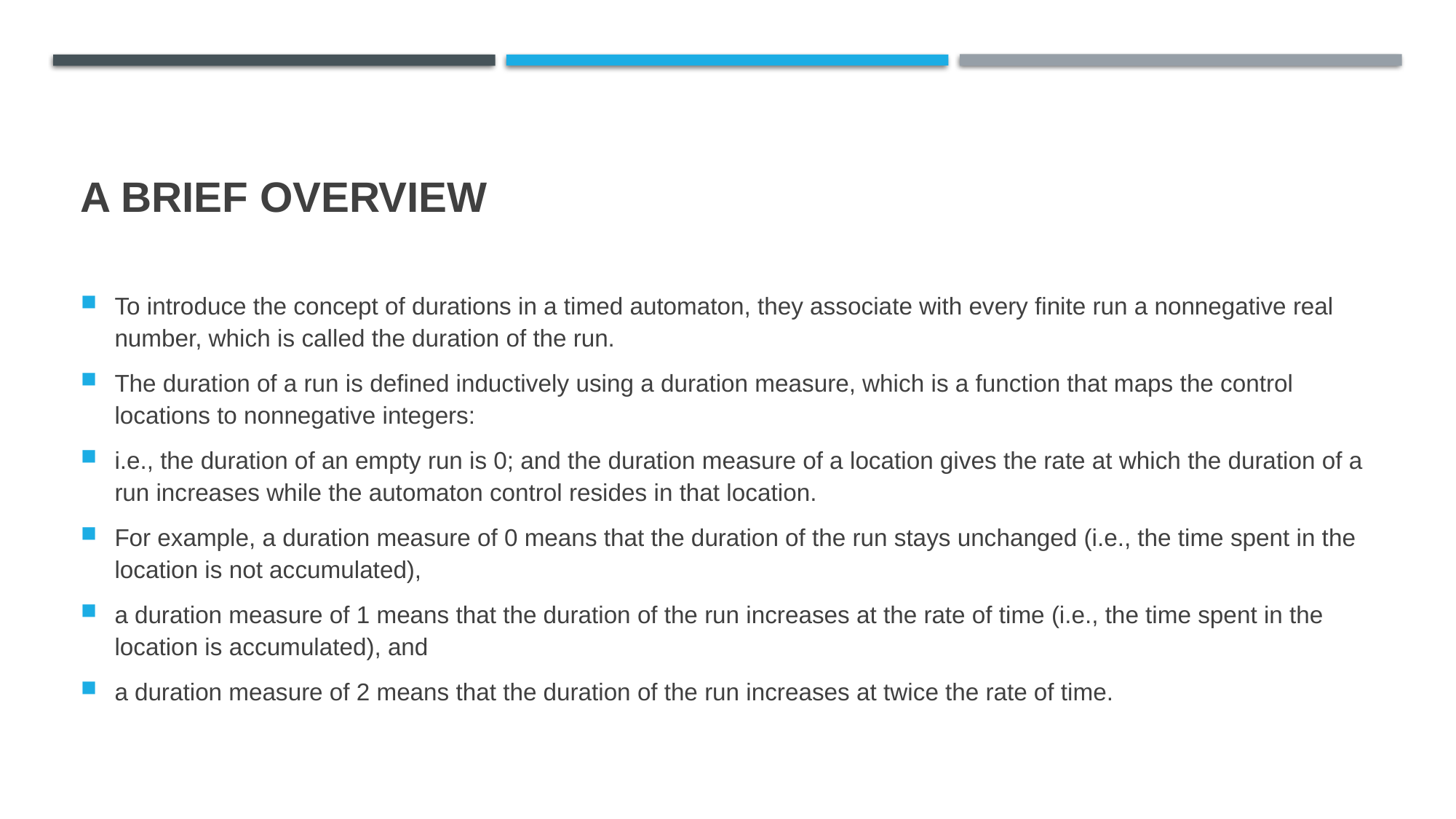

# A Brief Overview
To introduce the concept of durations in a timed automaton, they associate with every finite run a nonnegative real number, which is called the duration of the run.
The duration of a run is defined inductively using a duration measure, which is a function that maps the control locations to nonnegative integers:
i.e., the duration of an empty run is 0; and the duration measure of a location gives the rate at which the duration of a run increases while the automaton control resides in that location.
For example, a duration measure of 0 means that the duration of the run stays unchanged (i.e., the time spent in the location is not accumulated),
a duration measure of 1 means that the duration of the run increases at the rate of time (i.e., the time spent in the location is accumulated), and
a duration measure of 2 means that the duration of the run increases at twice the rate of time.